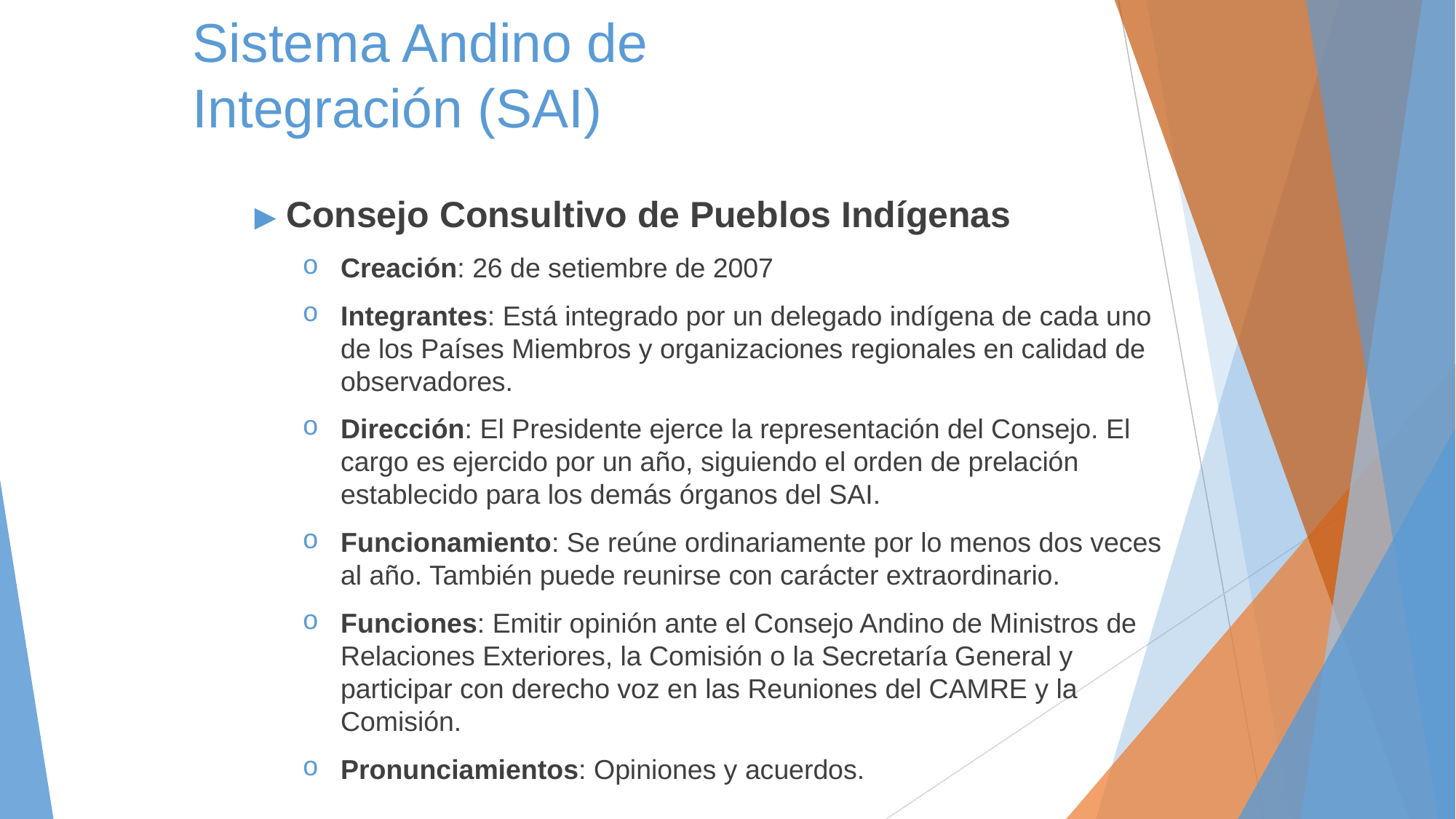

# Sistema Andino de Integración (SAI)
Consejo Consultivo de Pueblos Indígenas
Creación: 26 de setiembre de 2007
Integrantes: Está integrado por un delegado indígena de cada uno de los Países Miembros y organizaciones regionales en calidad de observadores.
Dirección: El Presidente ejerce la representación del Consejo. El cargo es ejercido por un año, siguiendo el orden de prelación establecido para los demás órganos del SAI.
Funcionamiento: Se reúne ordinariamente por lo menos dos veces al año. También puede reunirse con carácter extraordinario.
Funciones: Emitir opinión ante el Consejo Andino de Ministros de Relaciones Exteriores, la Comisión o la Secretaría General y participar con derecho voz en las Reuniones del CAMRE y la Comisión.
Pronunciamientos: Opiniones y acuerdos.